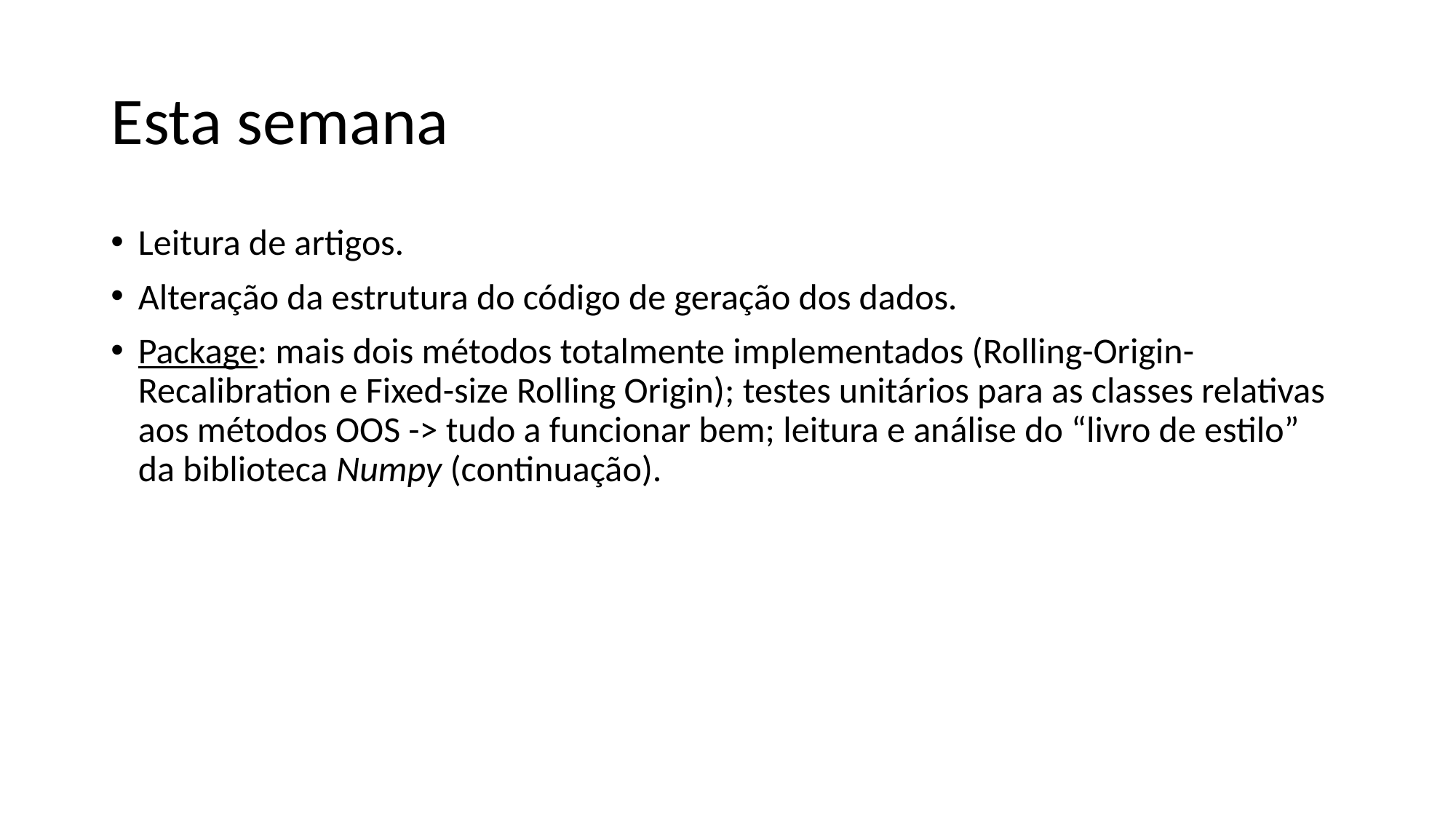

# Esta semana
Leitura de artigos.
Alteração da estrutura do código de geração dos dados.
Package: mais dois métodos totalmente implementados (Rolling-Origin-Recalibration e Fixed-size Rolling Origin); testes unitários para as classes relativas aos métodos OOS -> tudo a funcionar bem; leitura e análise do “livro de estilo” da biblioteca Numpy (continuação).